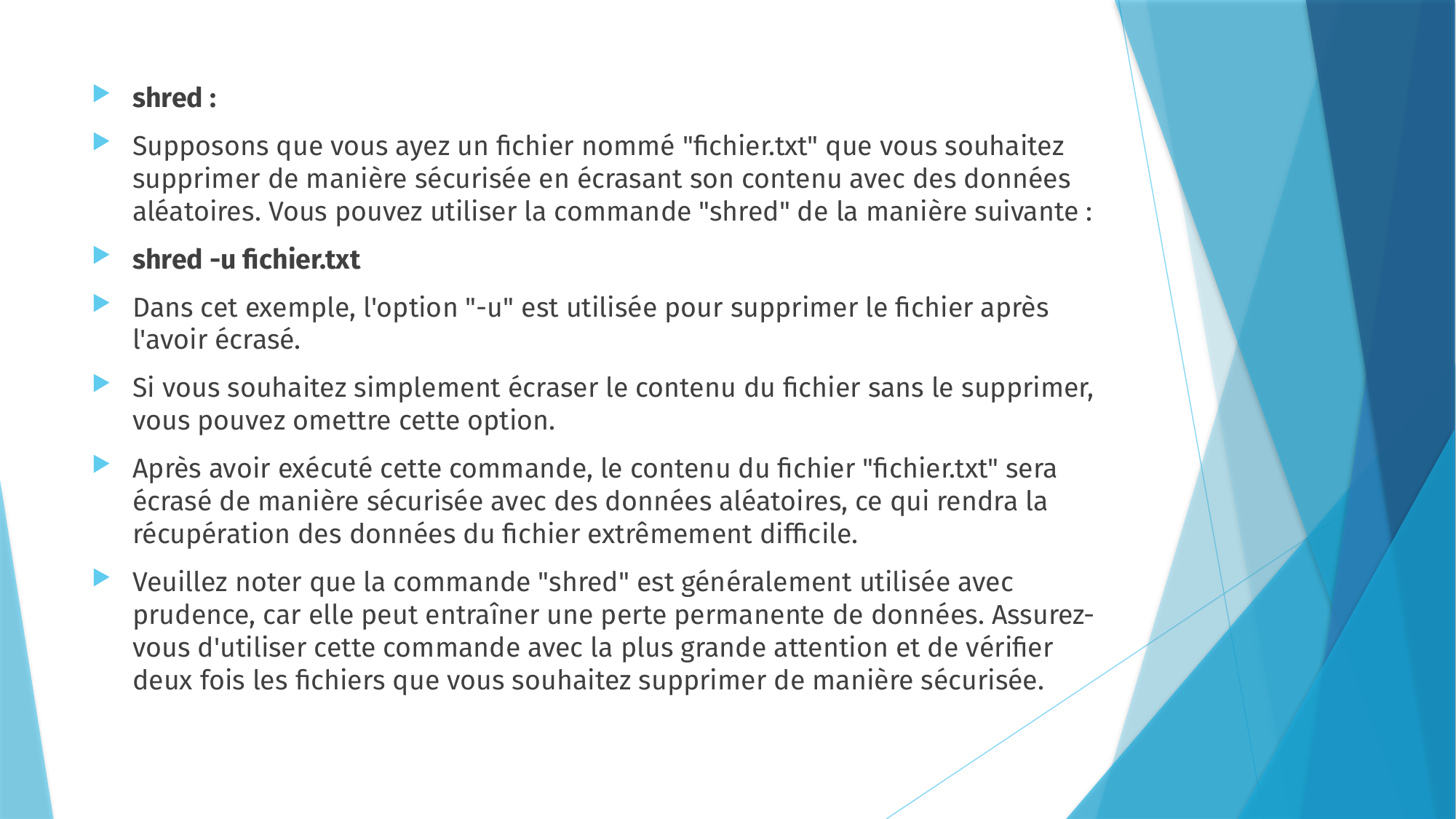

shred :
Supposons que vous ayez un fichier nommé "fichier.txt" que vous souhaitez supprimer de manière sécurisée en écrasant son contenu avec des données aléatoires. Vous pouvez utiliser la commande "shred" de la manière suivante :
shred -u fichier.txt
Dans cet exemple, l'option "-u" est utilisée pour supprimer le fichier après l'avoir écrasé.
Si vous souhaitez simplement écraser le contenu du fichier sans le supprimer, vous pouvez omettre cette option.
Après avoir exécuté cette commande, le contenu du fichier "fichier.txt" sera écrasé de manière sécurisée avec des données aléatoires, ce qui rendra la récupération des données du fichier extrêmement difficile.
Veuillez noter que la commande "shred" est généralement utilisée avec prudence, car elle peut entraîner une perte permanente de données. Assurez-vous d'utiliser cette commande avec la plus grande attention et de vérifier deux fois les fichiers que vous souhaitez supprimer de manière sécurisée.